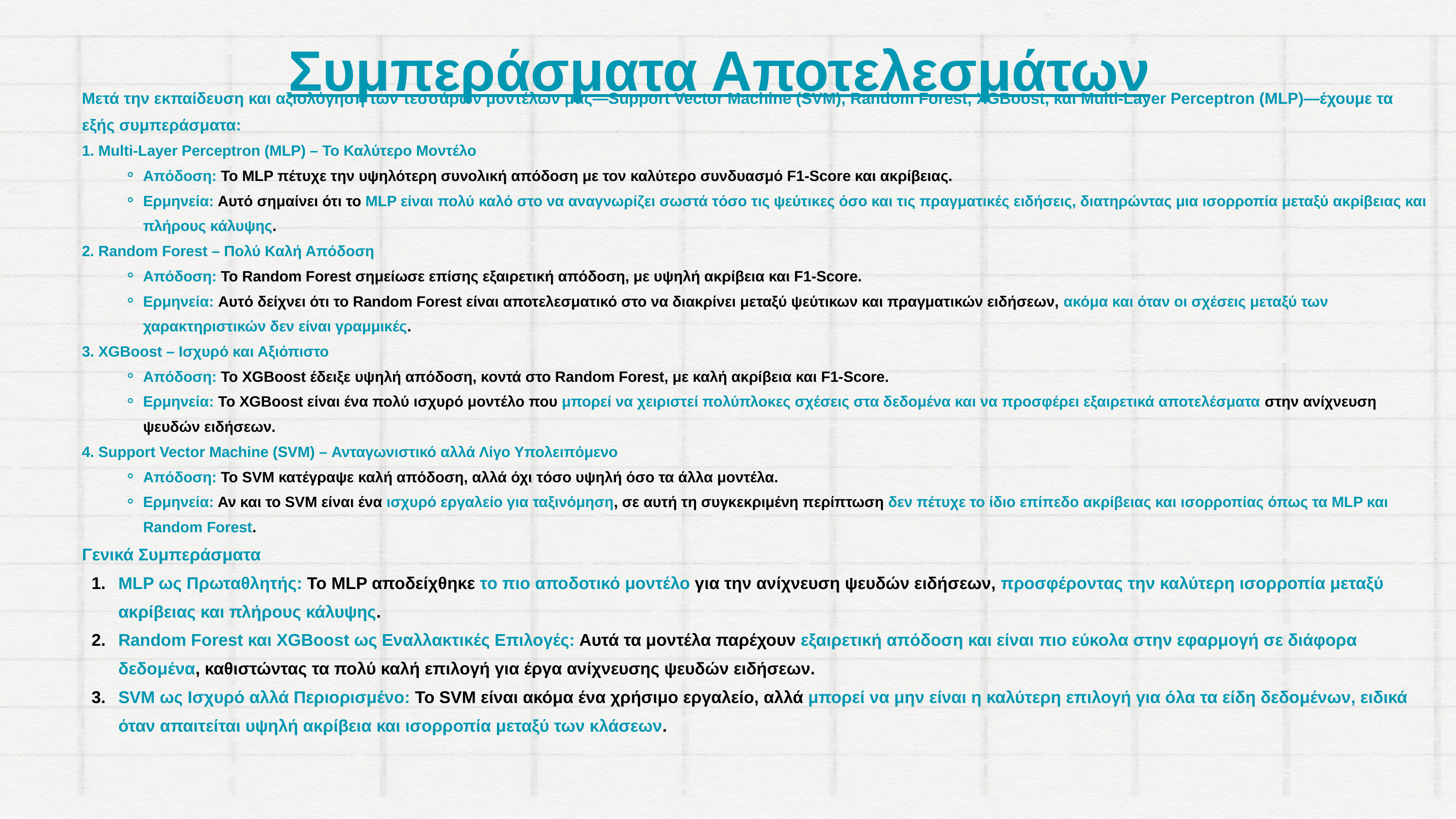

Συμπεράσματα Αποτελεσμάτων

Μετά την εκπαίδευση και αξιολόγηση των τεσσάρων μοντέλων μας—Support Vector Machine (SVM), Random Forest, XGBoost, και Multi-Layer Perceptron (MLP)—έχουμε τα εξής συμπεράσματα:
1. Multi-Layer Perceptron (MLP) – Το Καλύτερο Μοντέλο
Απόδοση: Το MLP πέτυχε την υψηλότερη συνολική απόδοση με τον καλύτερο συνδυασμό F1-Score και ακρίβειας.
Ερμηνεία: Αυτό σημαίνει ότι το MLP είναι πολύ καλό στο να αναγνωρίζει σωστά τόσο τις ψεύτικες όσο και τις πραγματικές ειδήσεις, διατηρώντας μια ισορροπία μεταξύ ακρίβειας και πλήρους κάλυψης.
2. Random Forest – Πολύ Καλή Απόδοση
Απόδοση: Το Random Forest σημείωσε επίσης εξαιρετική απόδοση, με υψηλή ακρίβεια και F1-Score.
Ερμηνεία: Αυτό δείχνει ότι το Random Forest είναι αποτελεσματικό στο να διακρίνει μεταξύ ψεύτικων και πραγματικών ειδήσεων, ακόμα και όταν οι σχέσεις μεταξύ των χαρακτηριστικών δεν είναι γραμμικές.
3. XGBoost – Ισχυρό και Αξιόπιστο
Απόδοση: Το XGBoost έδειξε υψηλή απόδοση, κοντά στο Random Forest, με καλή ακρίβεια και F1-Score.
Ερμηνεία: Το XGBoost είναι ένα πολύ ισχυρό μοντέλο που μπορεί να χειριστεί πολύπλοκες σχέσεις στα δεδομένα και να προσφέρει εξαιρετικά αποτελέσματα στην ανίχνευση ψευδών ειδήσεων.
4. Support Vector Machine (SVM) – Ανταγωνιστικό αλλά Λίγο Υπολειπόμενο
Απόδοση: Το SVM κατέγραψε καλή απόδοση, αλλά όχι τόσο υψηλή όσο τα άλλα μοντέλα.
Ερμηνεία: Αν και το SVM είναι ένα ισχυρό εργαλείο για ταξινόμηση, σε αυτή τη συγκεκριμένη περίπτωση δεν πέτυχε το ίδιο επίπεδο ακρίβειας και ισορροπίας όπως τα MLP και Random Forest.
Γενικά Συμπεράσματα
MLP ως Πρωταθλητής: Το MLP αποδείχθηκε το πιο αποδοτικό μοντέλο για την ανίχνευση ψευδών ειδήσεων, προσφέροντας την καλύτερη ισορροπία μεταξύ ακρίβειας και πλήρους κάλυψης.
Random Forest και XGBoost ως Εναλλακτικές Επιλογές: Αυτά τα μοντέλα παρέχουν εξαιρετική απόδοση και είναι πιο εύκολα στην εφαρμογή σε διάφορα δεδομένα, καθιστώντας τα πολύ καλή επιλογή για έργα ανίχνευσης ψευδών ειδήσεων.
SVM ως Ισχυρό αλλά Περιορισμένο: Το SVM είναι ακόμα ένα χρήσιμο εργαλείο, αλλά μπορεί να μην είναι η καλύτερη επιλογή για όλα τα είδη δεδομένων, ειδικά όταν απαιτείται υψηλή ακρίβεια και ισορροπία μεταξύ των κλάσεων.